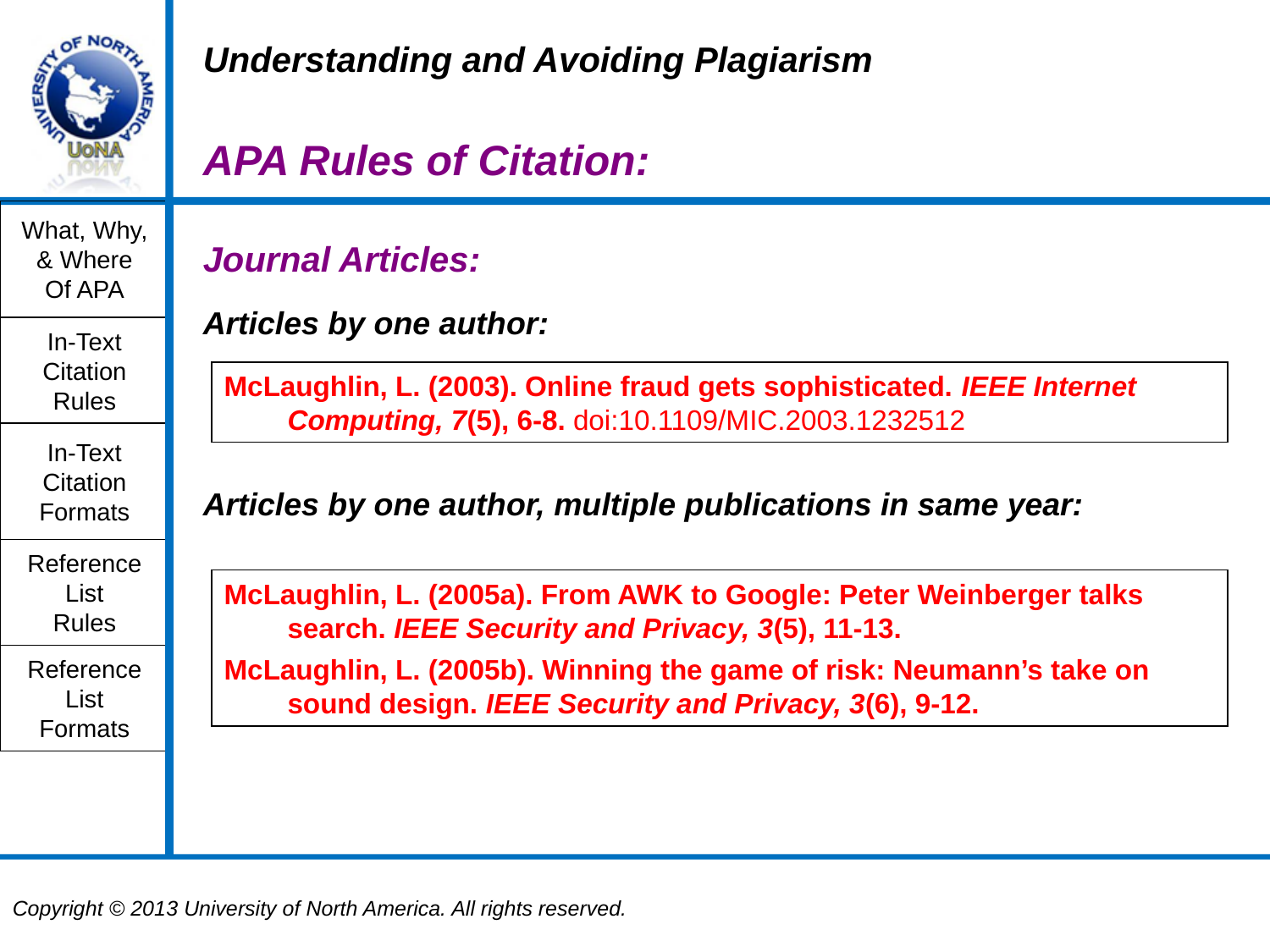

Understanding and Avoiding Plagiarism
APA Rules of Citation:
What, Why,
& Where
Of APA
Journal Articles:
Articles by one author:
In-Text
Citation
Rules
McLaughlin, L. (2003). Online fraud gets sophisticated. IEEE Internet Computing, 7(5), 6-8. doi:10.1109/MIC.2003.1232512
In-Text
Citation
Formats
Articles by one author, multiple publications in same year:
Reference
List
Rules
McLaughlin, L. (2005a). From AWK to Google: Peter Weinberger talks search. IEEE Security and Privacy, 3(5), 11-13.
McLaughlin, L. (2005b). Winning the game of risk: Neumann’s take on sound design. IEEE Security and Privacy, 3(6), 9-12.
Reference
List
Formats